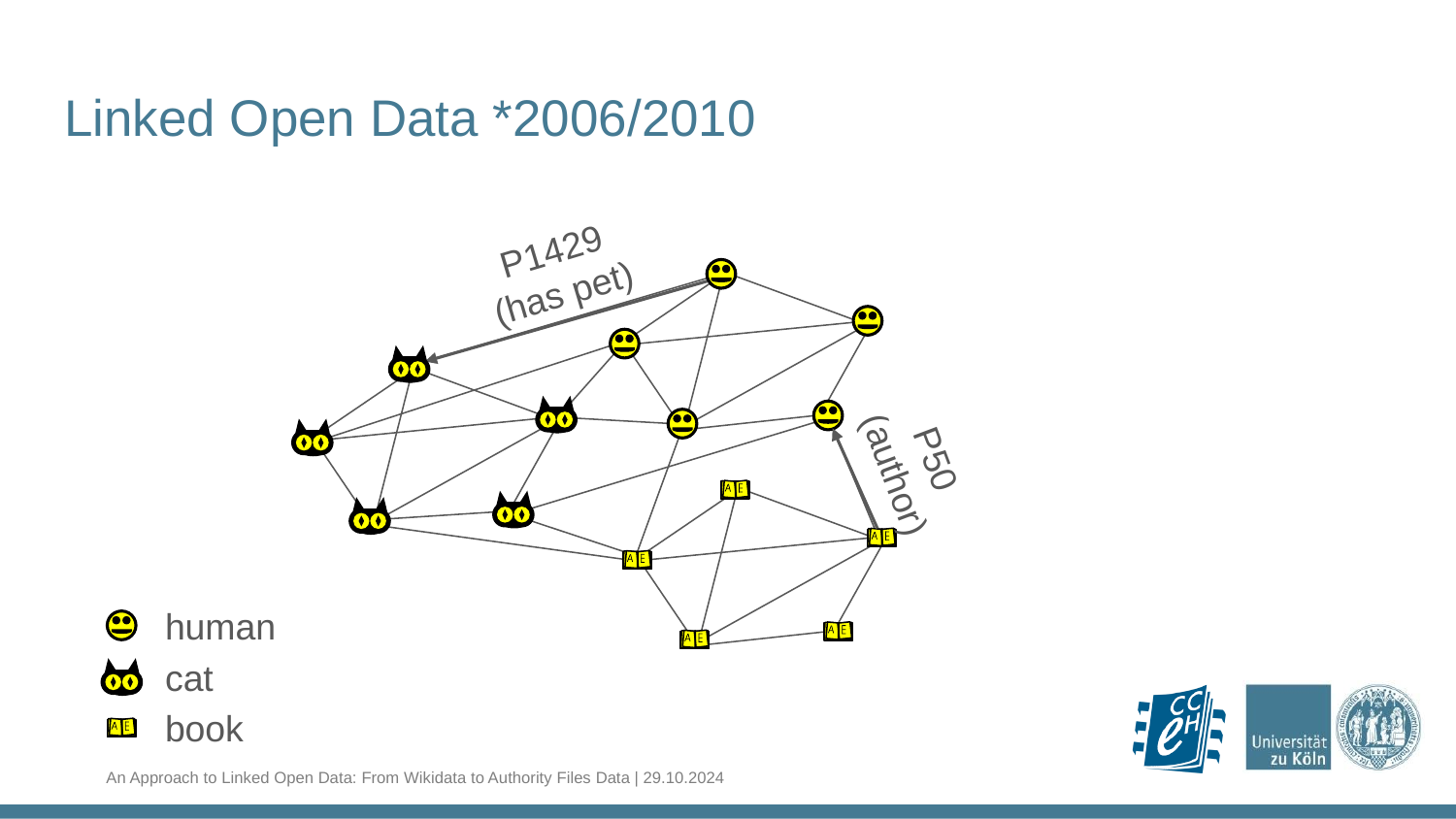

Linked Open Data *2006/2010
P1429
(has pet)

P50
(author)

human

cat

book